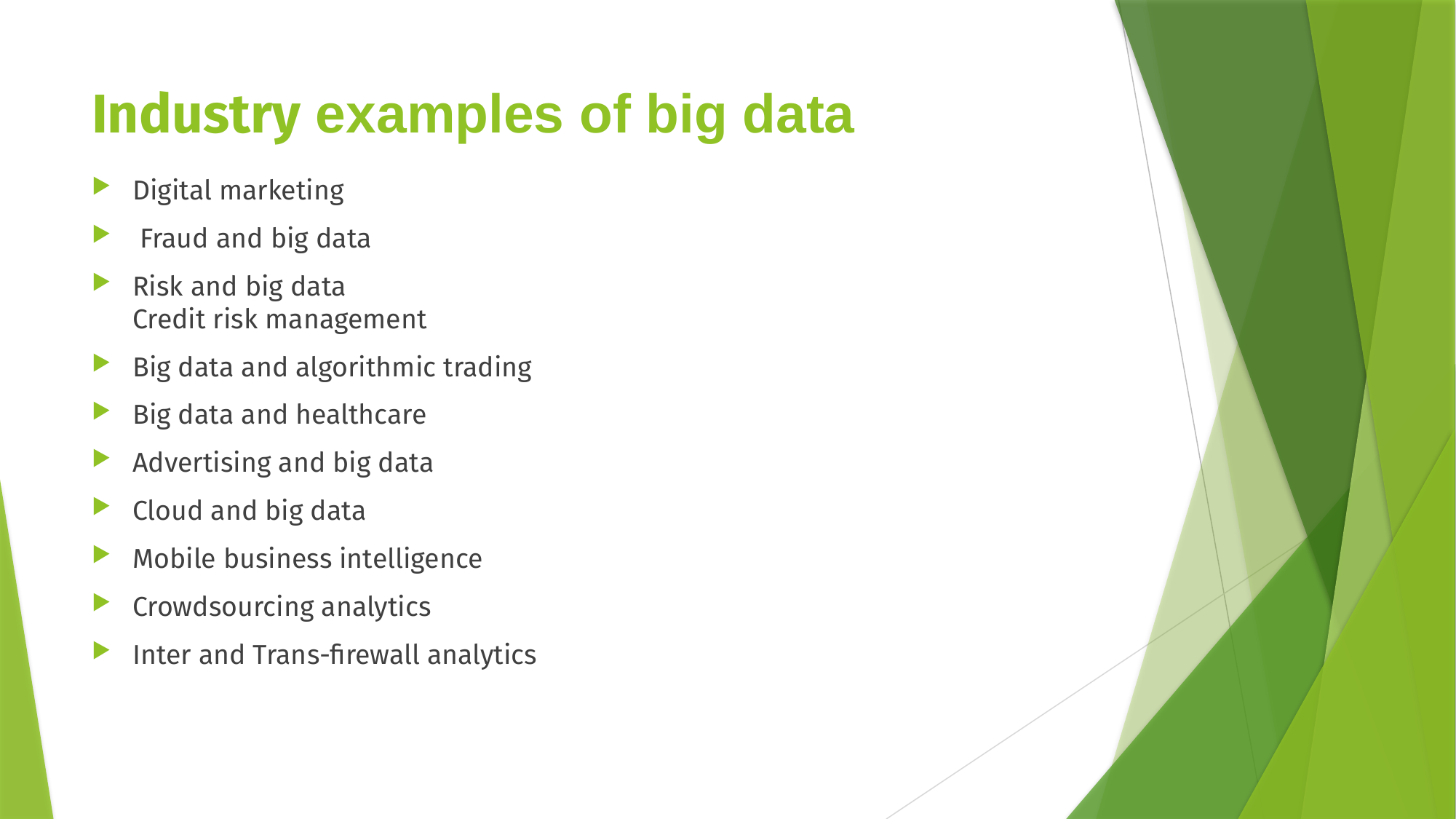

# Industry examples of big data
Digital marketing
 Fraud and big data
Risk and big data
Credit risk management
Big data and algorithmic trading
Big data and healthcare
Advertising and big data
Cloud and big data
Mobile business intelligence
Crowdsourcing analytics
Inter and Trans-firewall analytics